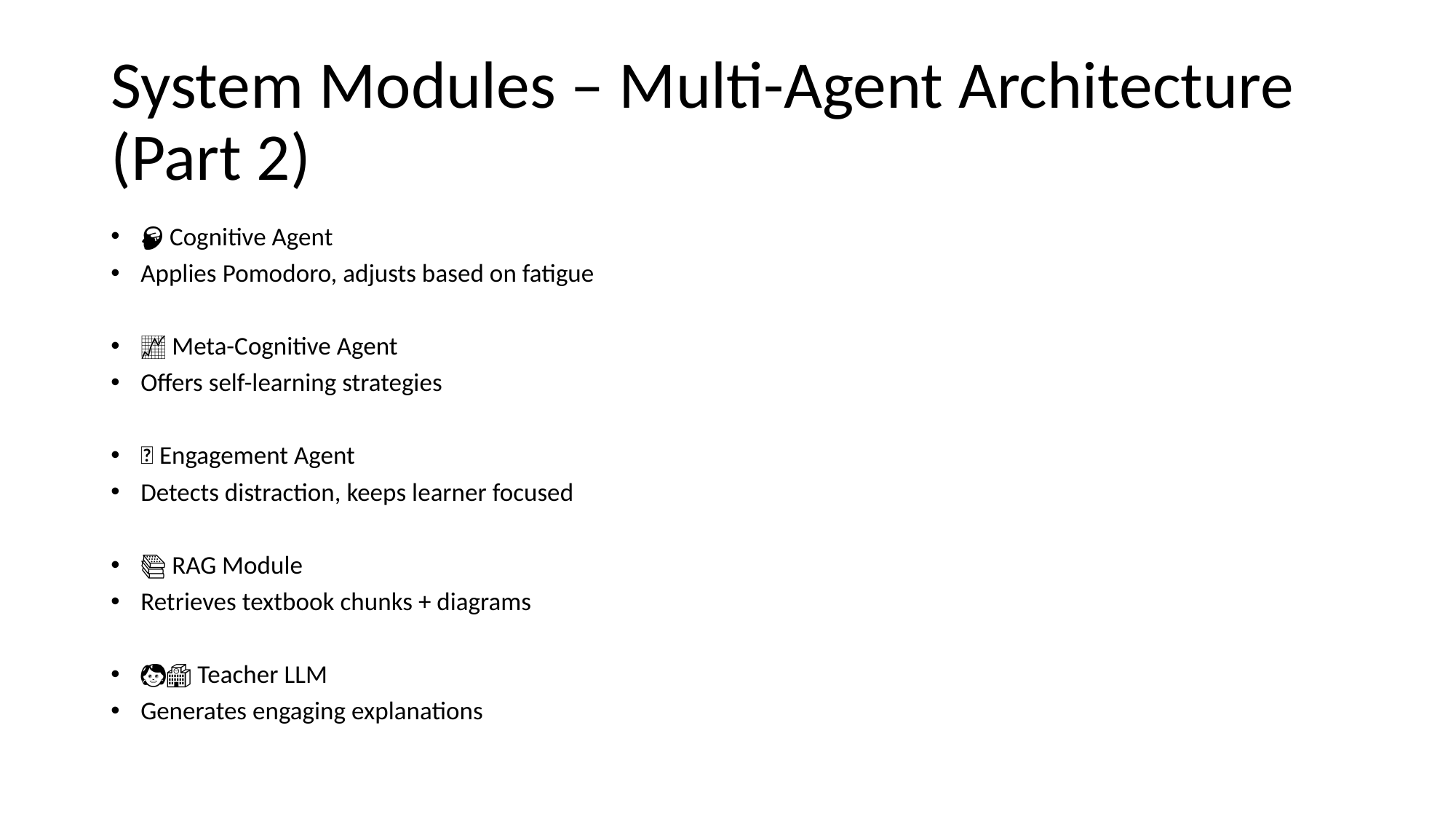

# System Modules – Multi-Agent Architecture (Part 2)
🧠 Cognitive Agent
Applies Pomodoro, adjusts based on fatigue

📈 Meta-Cognitive Agent
Offers self-learning strategies

🧩 Engagement Agent
Detects distraction, keeps learner focused

📚 RAG Module
Retrieves textbook chunks + diagrams

👩‍🏫 Teacher LLM
Generates engaging explanations